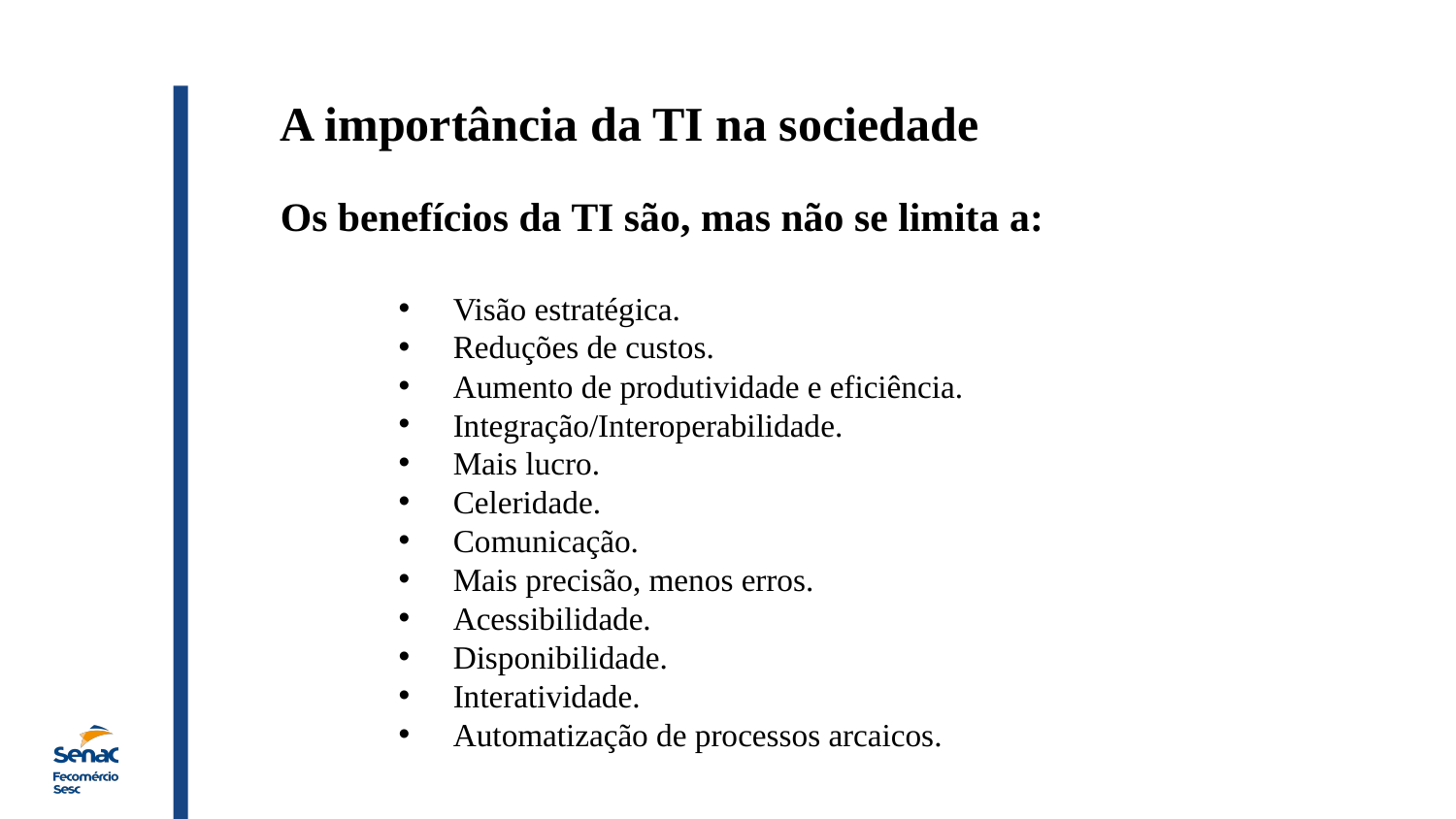

A importância da TI na sociedade
Os benefícios da TI são, mas não se limita a:

Visão estratégica.
Reduções de custos.
Aumento de produtividade e eficiência.
Integração/Interoperabilidade.
Mais lucro.
Celeridade.
Comunicação.
Mais precisão, menos erros.
Acessibilidade.
Disponibilidade.
Interatividade.
Automatização de processos arcaicos.